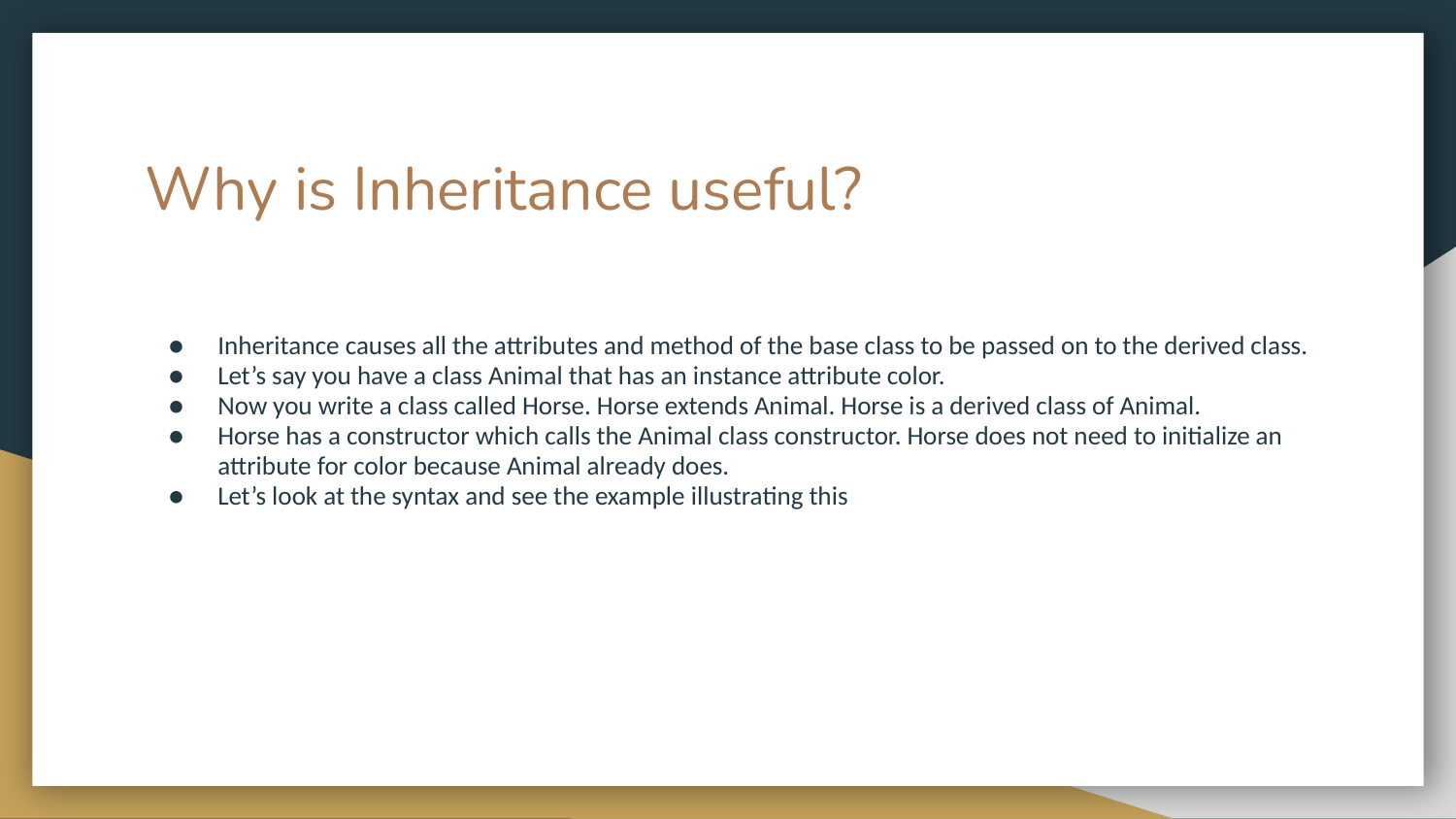

# Why is Inheritance useful?
Inheritance causes all the attributes and method of the base class to be passed on to the derived class.
Let’s say you have a class Animal that has an instance attribute color.
Now you write a class called Horse. Horse extends Animal. Horse is a derived class of Animal.
Horse has a constructor which calls the Animal class constructor. Horse does not need to initialize an attribute for color because Animal already does.
Let’s look at the syntax and see the example illustrating this